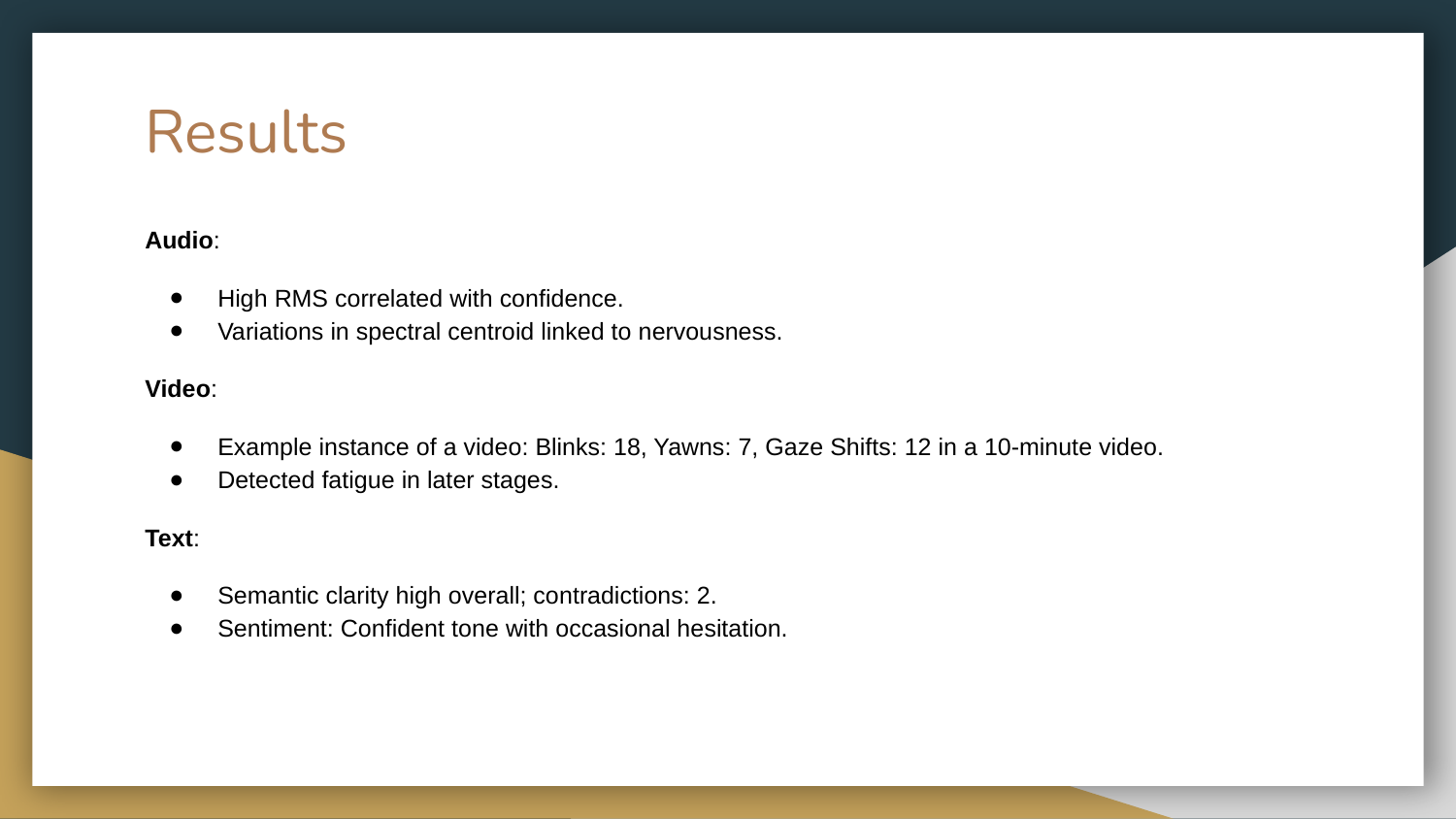

# Results
Audio:
High RMS correlated with confidence.
Variations in spectral centroid linked to nervousness.
Video:
Example instance of a video: Blinks: 18, Yawns: 7, Gaze Shifts: 12 in a 10-minute video.
Detected fatigue in later stages.
Text:
Semantic clarity high overall; contradictions: 2.
Sentiment: Confident tone with occasional hesitation.